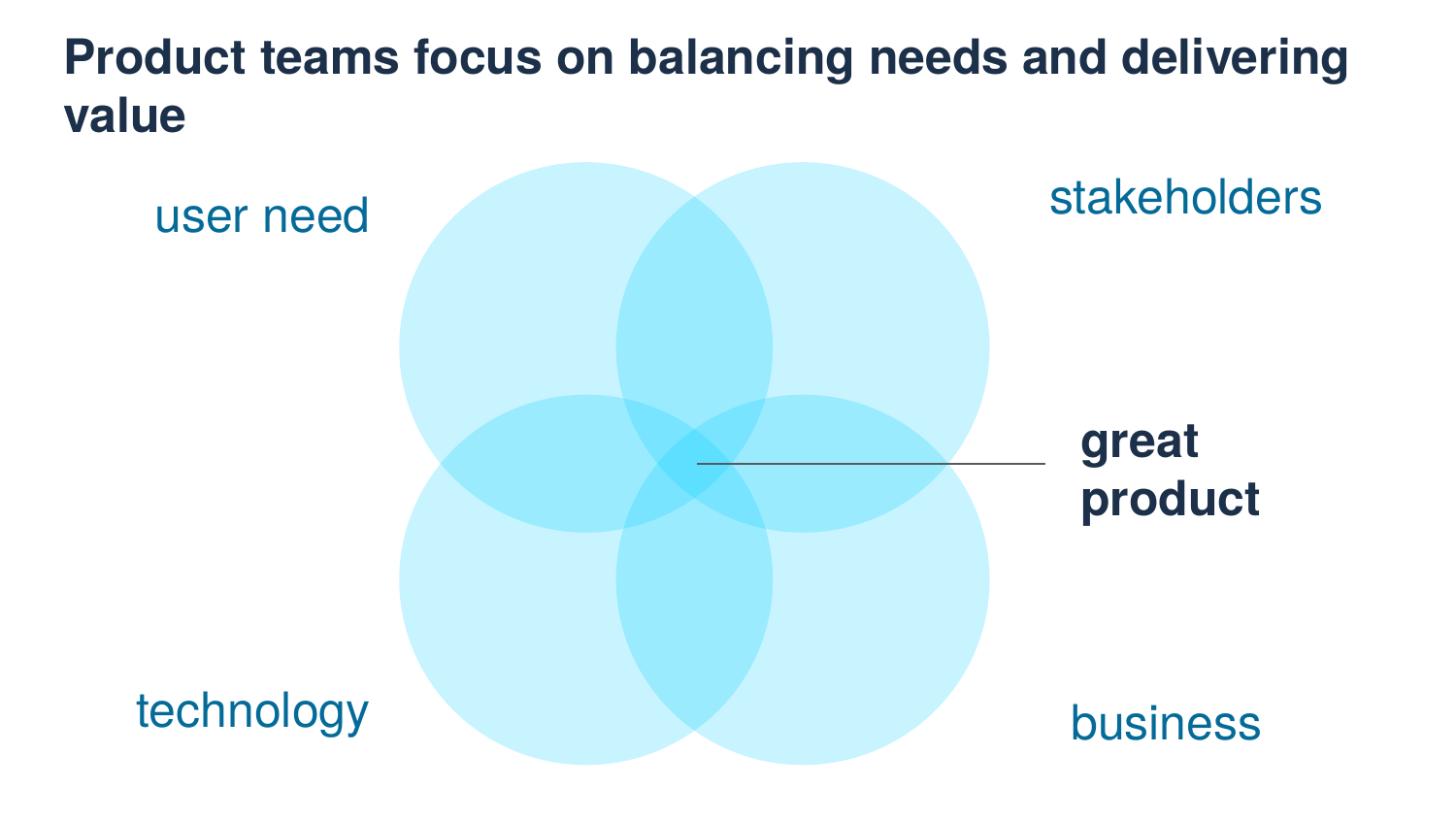

Product teams focus on balancing needs and delivering value
stakeholders

# user need

great product
technology
business